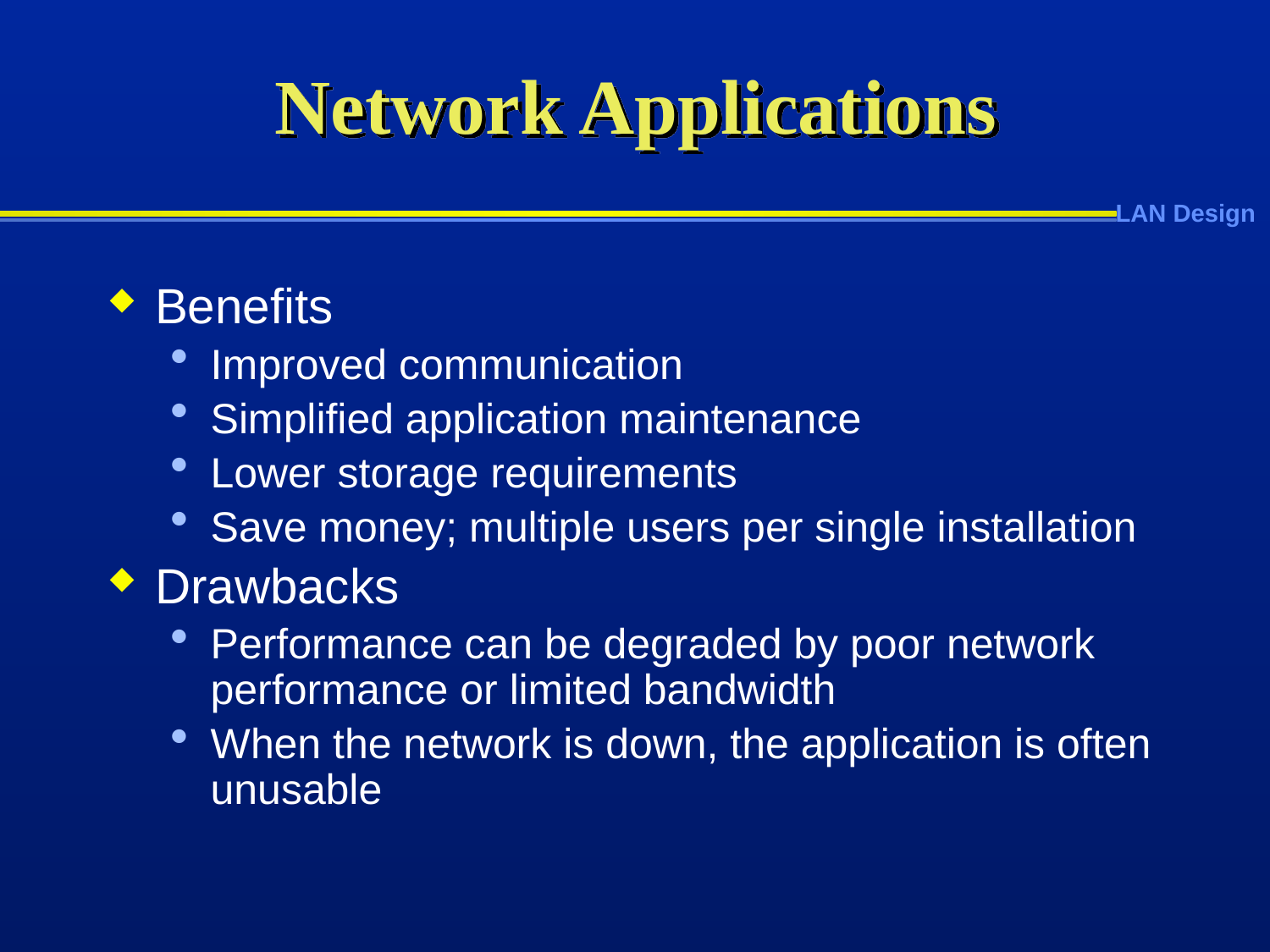

# Network Applications
Benefits
Improved communication
Simplified application maintenance
Lower storage requirements
Save money; multiple users per single installation
Drawbacks
Performance can be degraded by poor network performance or limited bandwidth
When the network is down, the application is often unusable